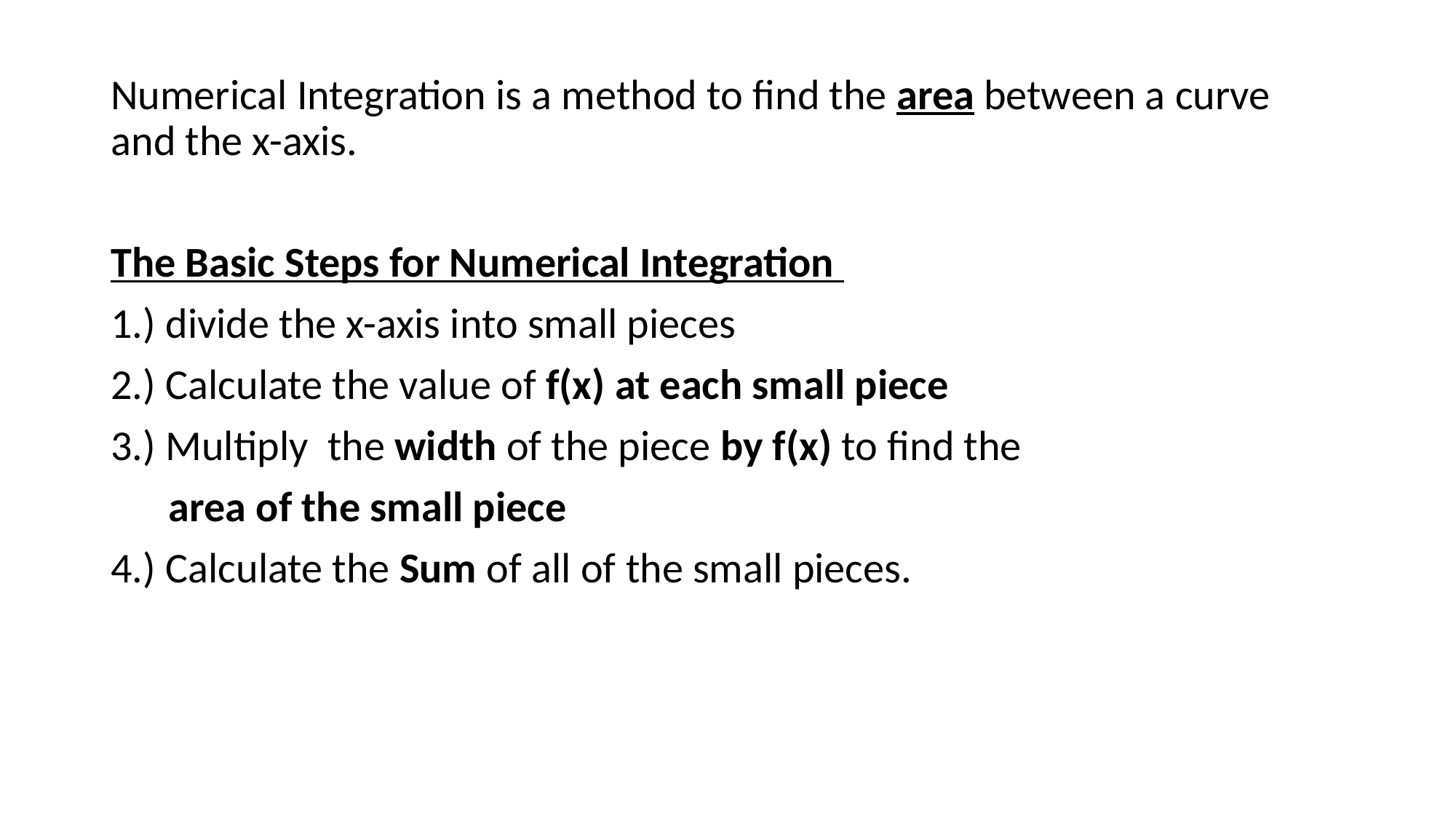

Numerical Integration is a method to find the area between a curve and the x-axis.

The Basic Steps for Numerical Integration
1.) divide the x-axis into small pieces
2.) Calculate the value of f(x) at each small piece
3.) Multiply  the width of the piece by f(x) to find the
      area of the small piece
4.) Calculate the Sum of all of the small pieces.